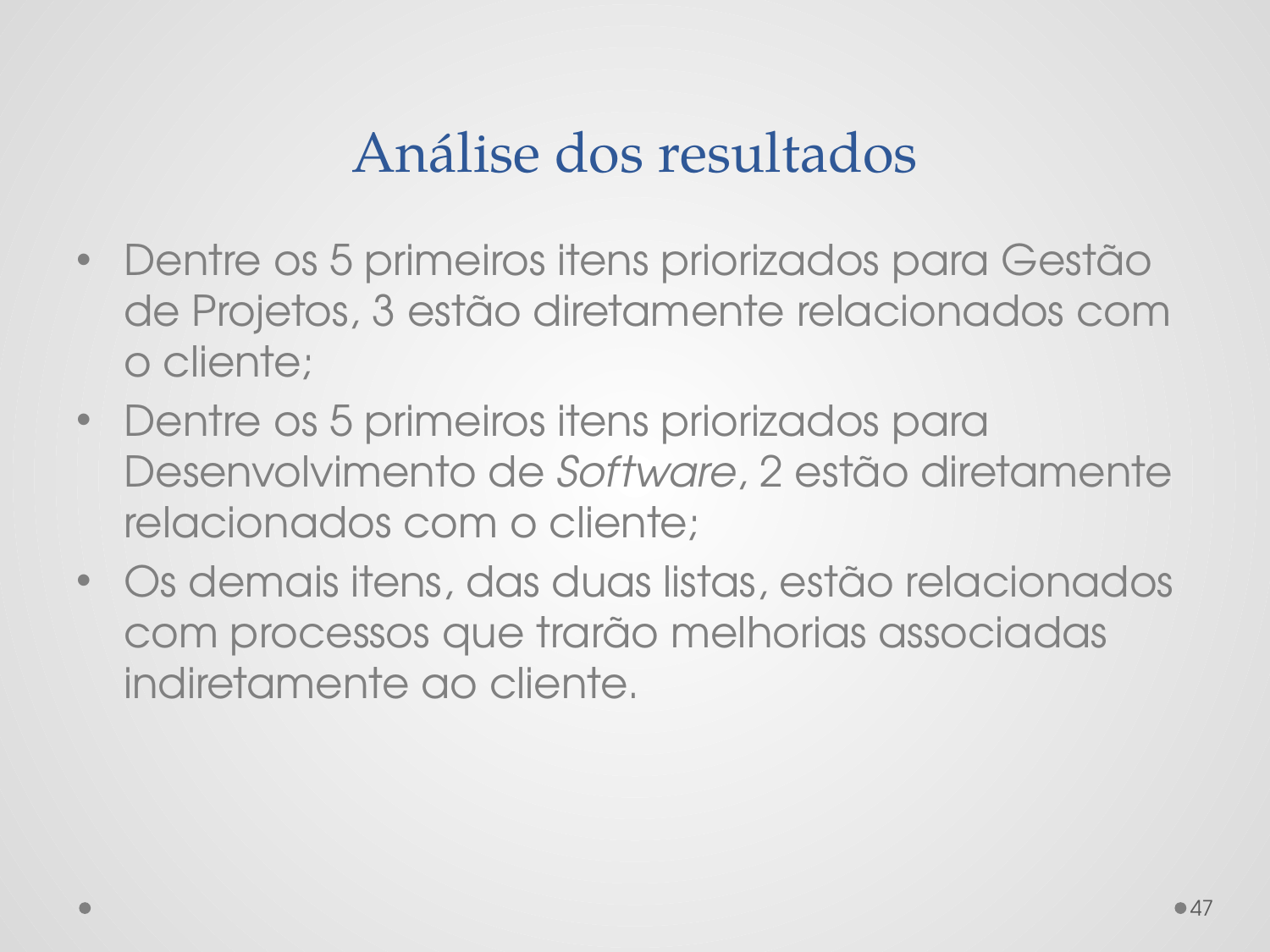

# Análise dos resultados
Dentre os 5 primeiros itens priorizados para Gestão de Projetos, 3 estão diretamente relacionados com o cliente;
Dentre os 5 primeiros itens priorizados para Desenvolvimento de Software, 2 estão diretamente relacionados com o cliente;
Os demais itens, das duas listas, estão relacionados com processos que trarão melhorias associadas indiretamente ao cliente.
47